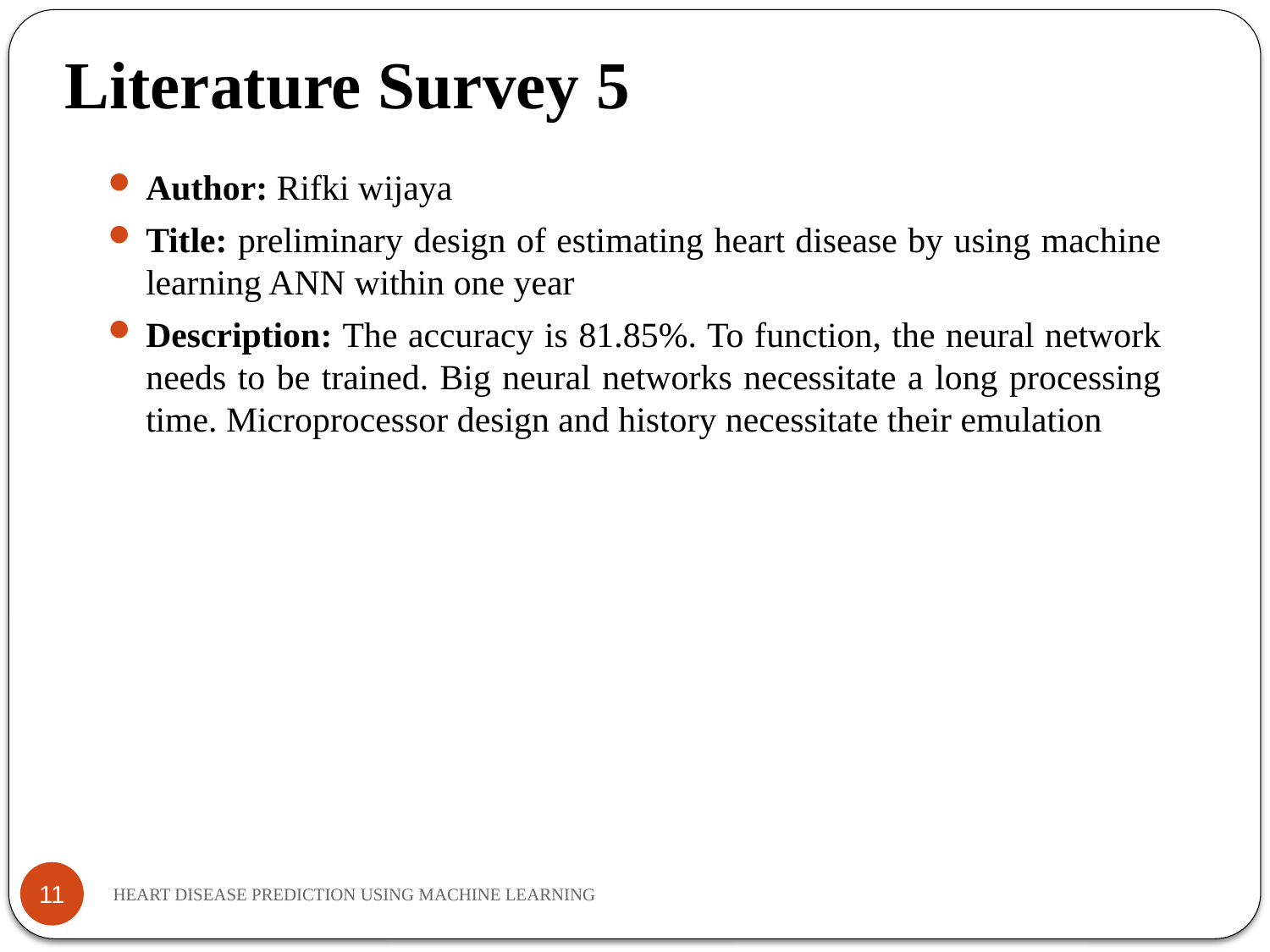

Literature Survey 5
Author: Rifki wijaya
Title: preliminary design of estimating heart disease by using machine learning ANN within one year
Description: The accuracy is 81.85%. To function, the neural network needs to be trained. Big neural networks necessitate a long processing time. Microprocessor design and history necessitate their emulation
11
HEART DISEASE PREDICTION USING MACHINE LEARNING